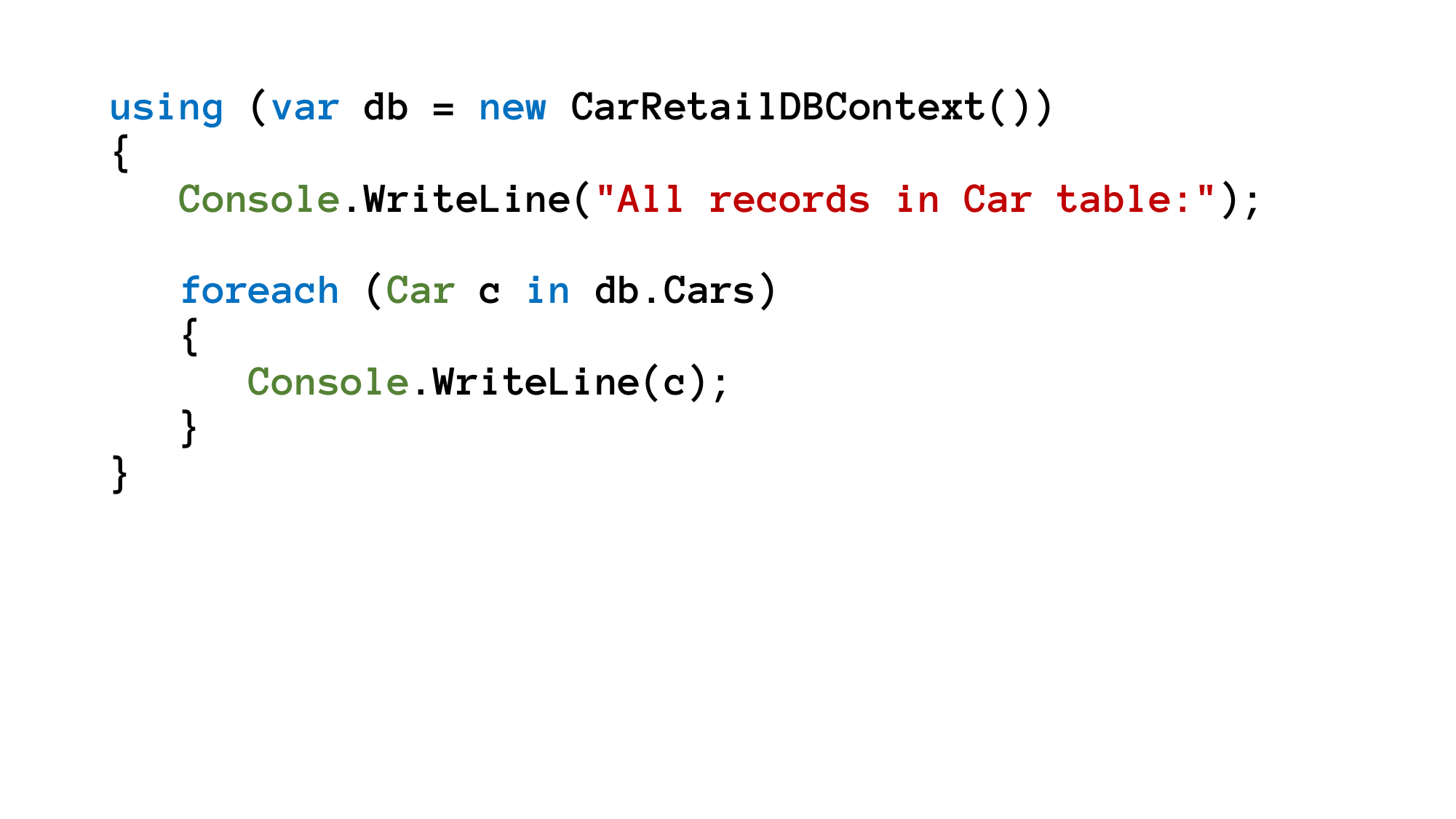

using (var db = new CarRetailDBContext())
{
   Console.WriteLine("All records in Car table:");

   foreach (Car c in db.Cars)
   {
      Console.WriteLine(c);
   }
}